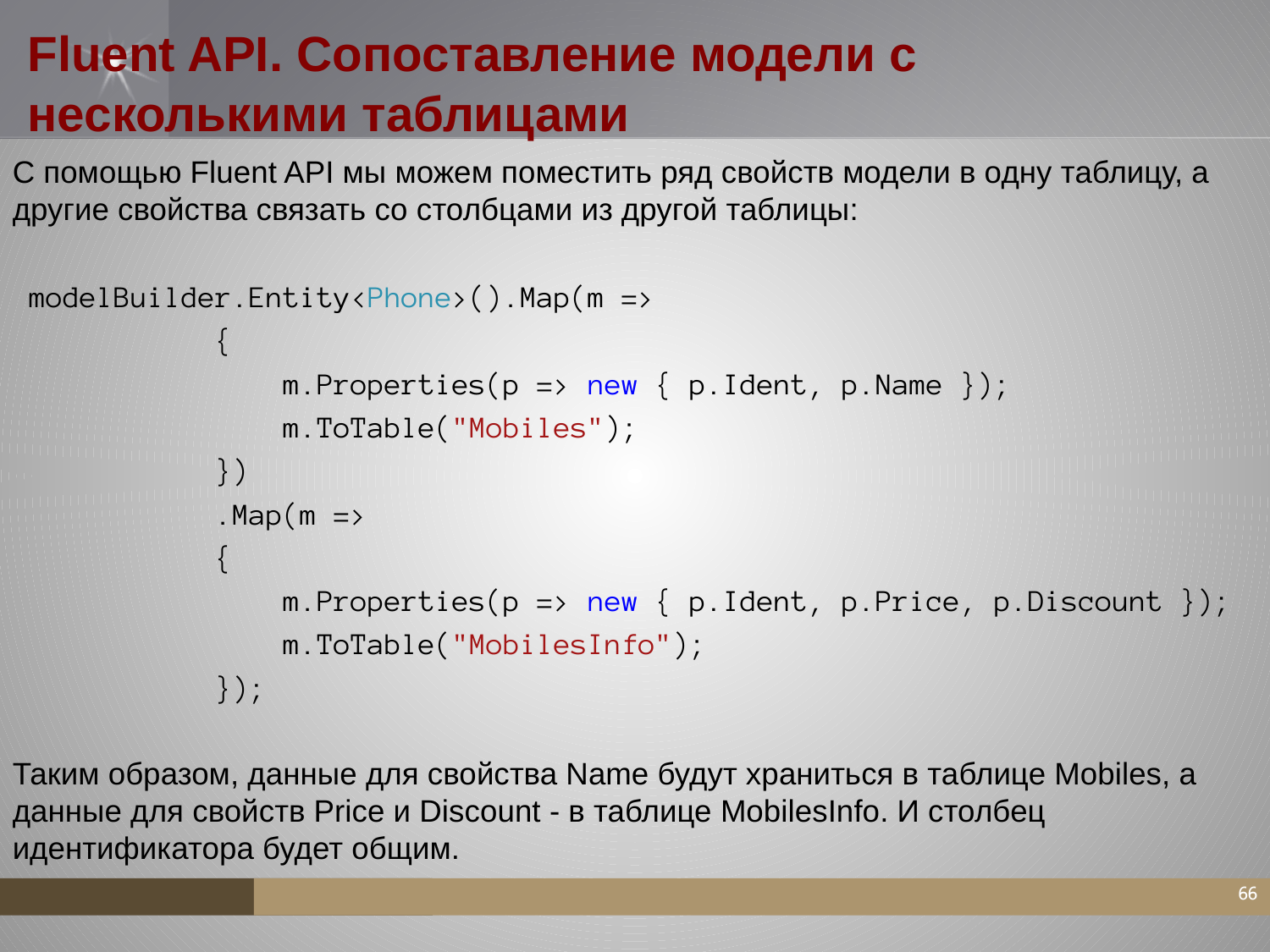

# Fluent API. Сопоставление модели с несколькими таблицами
С помощью Fluent API мы можем поместить ряд свойств модели в одну таблицу, а другие свойства связать со столбцами из другой таблицы:

 modelBuilder.Entity<Phone>().Map(m =>
            {
                m.Properties(p => new { p.Ident, p.Name });
                m.ToTable("Mobiles");
            })
            .Map(m =>
            {
                m.Properties(p => new { p.Ident, p.Price, p.Discount });
                m.ToTable("MobilesInfo");
            });

Таким образом, данные для свойства Name будут храниться в таблице Mobiles, а данные для свойств Price и Discount - в таблице MobilesInfo. И столбец идентификатора будет общим.
66